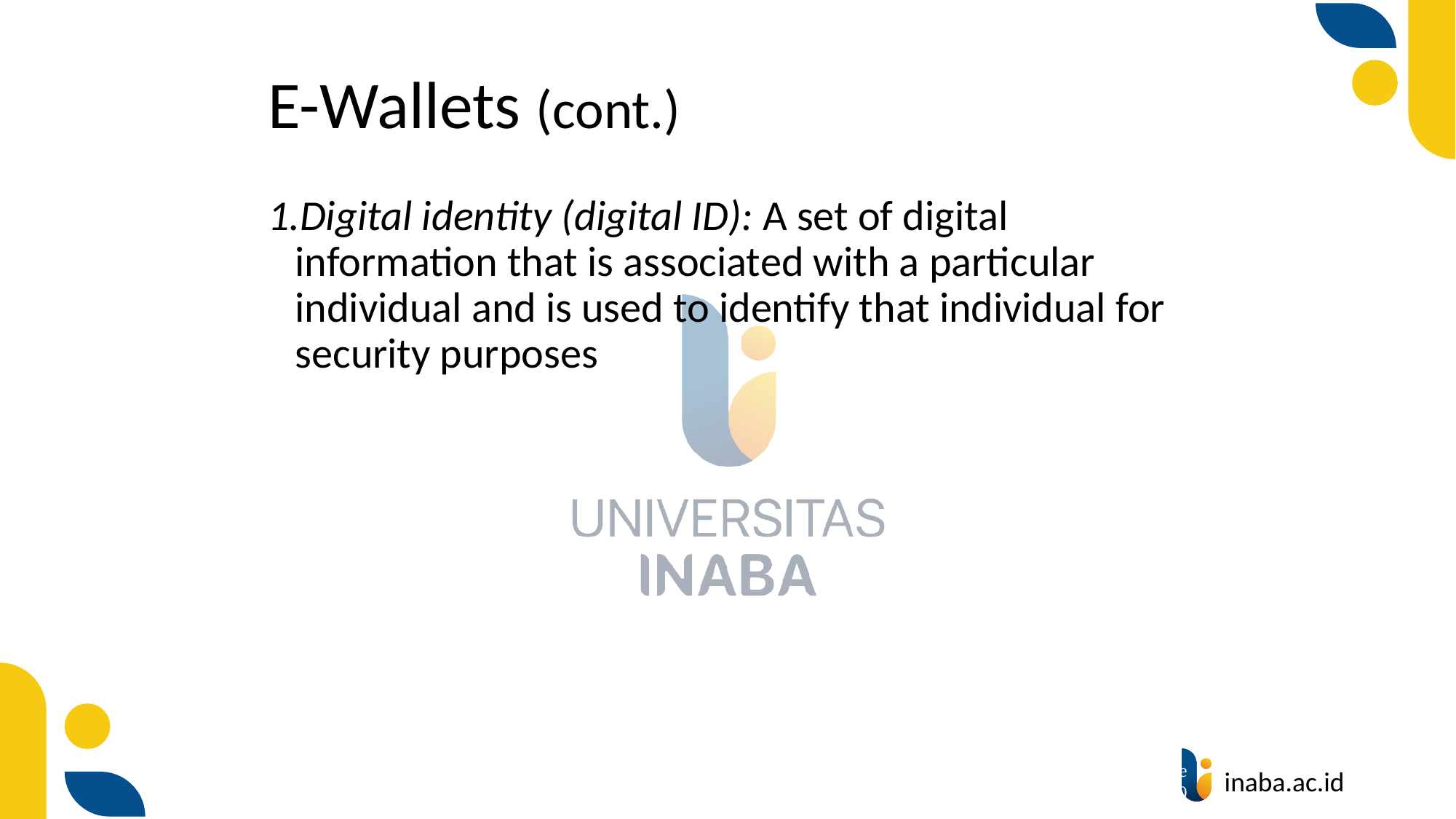

# E-Wallets (cont.)
Digital identity (digital ID): A set of digital information that is associated with a particular individual and is used to identify that individual for security purposes
30
© Prentice Hall 2020